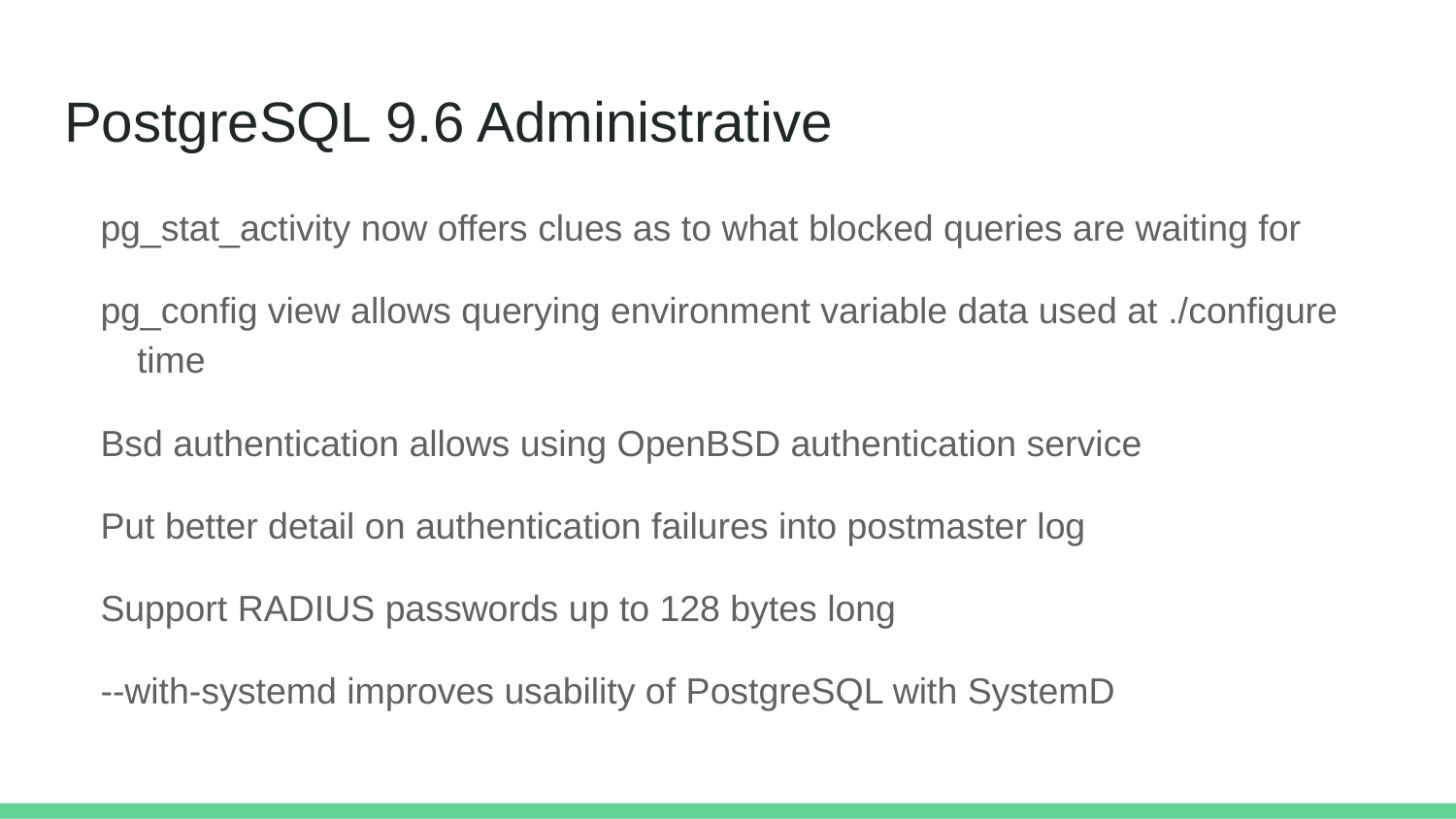

# PostgreSQL 9.6 Administrative
pg_stat_activity now offers clues as to what blocked queries are waiting for
pg_config view allows querying environment variable data used at ./configure time
Bsd authentication allows using OpenBSD authentication service
Put better detail on authentication failures into postmaster log
Support RADIUS passwords up to 128 bytes long
--with-systemd improves usability of PostgreSQL with SystemD